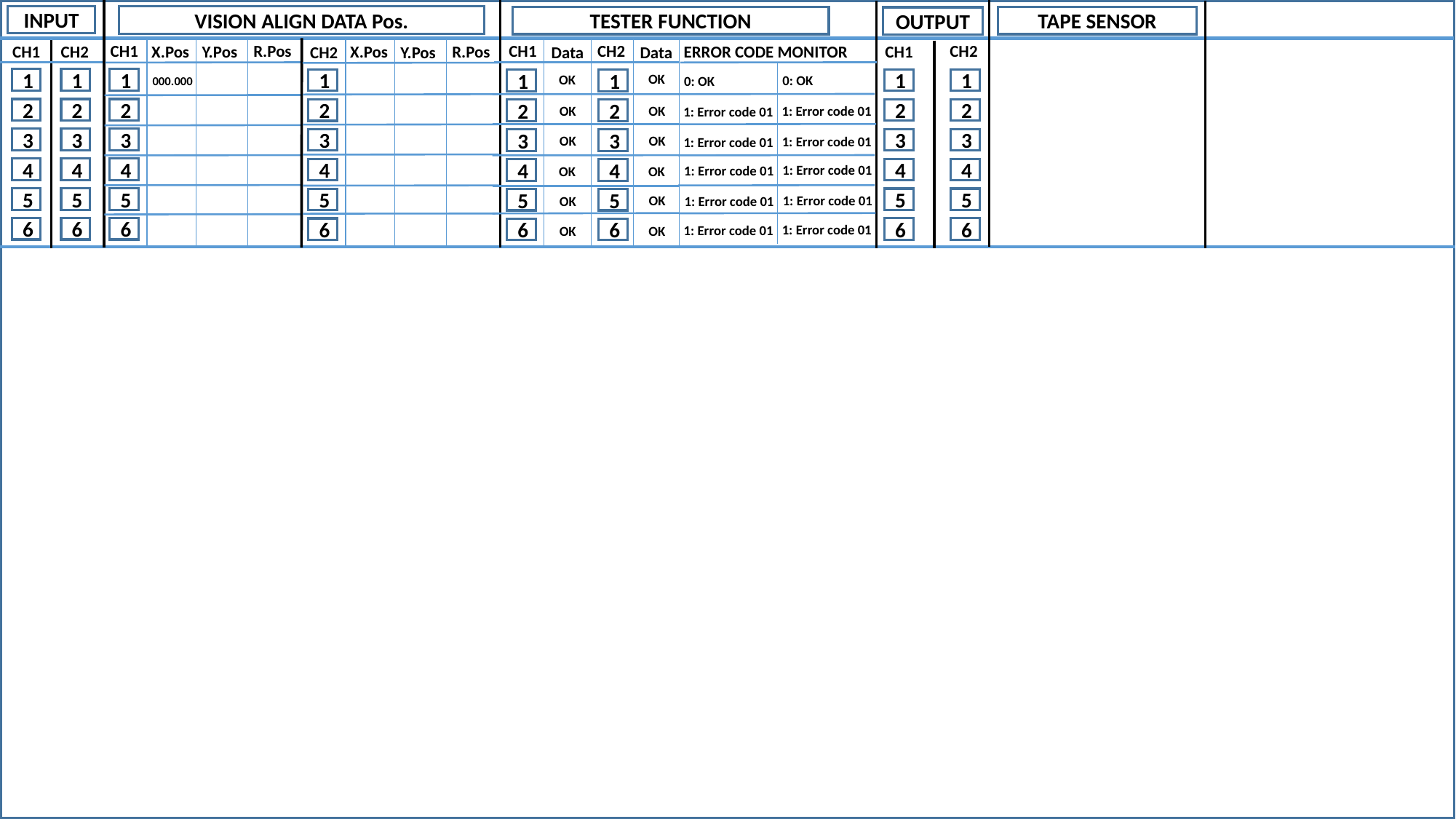

INPUT
VISION ALIGN DATA Pos.
TAPE SENSOR
TESTER FUNCTION
OUTPUT
CH1
CH2
CH1
CH2
R.Pos
X.Pos
CH1
CH2
R.Pos
X.Pos
CH1
ERROR CODE MONITOR
Y.Pos
Data
Y.Pos
CH2
Data
OK
OK
0: OK
0: OK
000.000
1
1
1
1
1
1
1
1
OK
1: Error code 01
OK
1: Error code 01
2
2
2
2
2
2
2
2
OK
OK
1: Error code 01
1: Error code 01
3
3
3
3
3
3
3
3
1: Error code 01
1: Error code 01
OK
OK
4
4
4
4
4
4
4
4
1: Error code 01
OK
1: Error code 01
OK
5
5
5
5
5
5
5
5
1: Error code 01
1: Error code 01
OK
OK
6
6
6
6
6
6
6
6